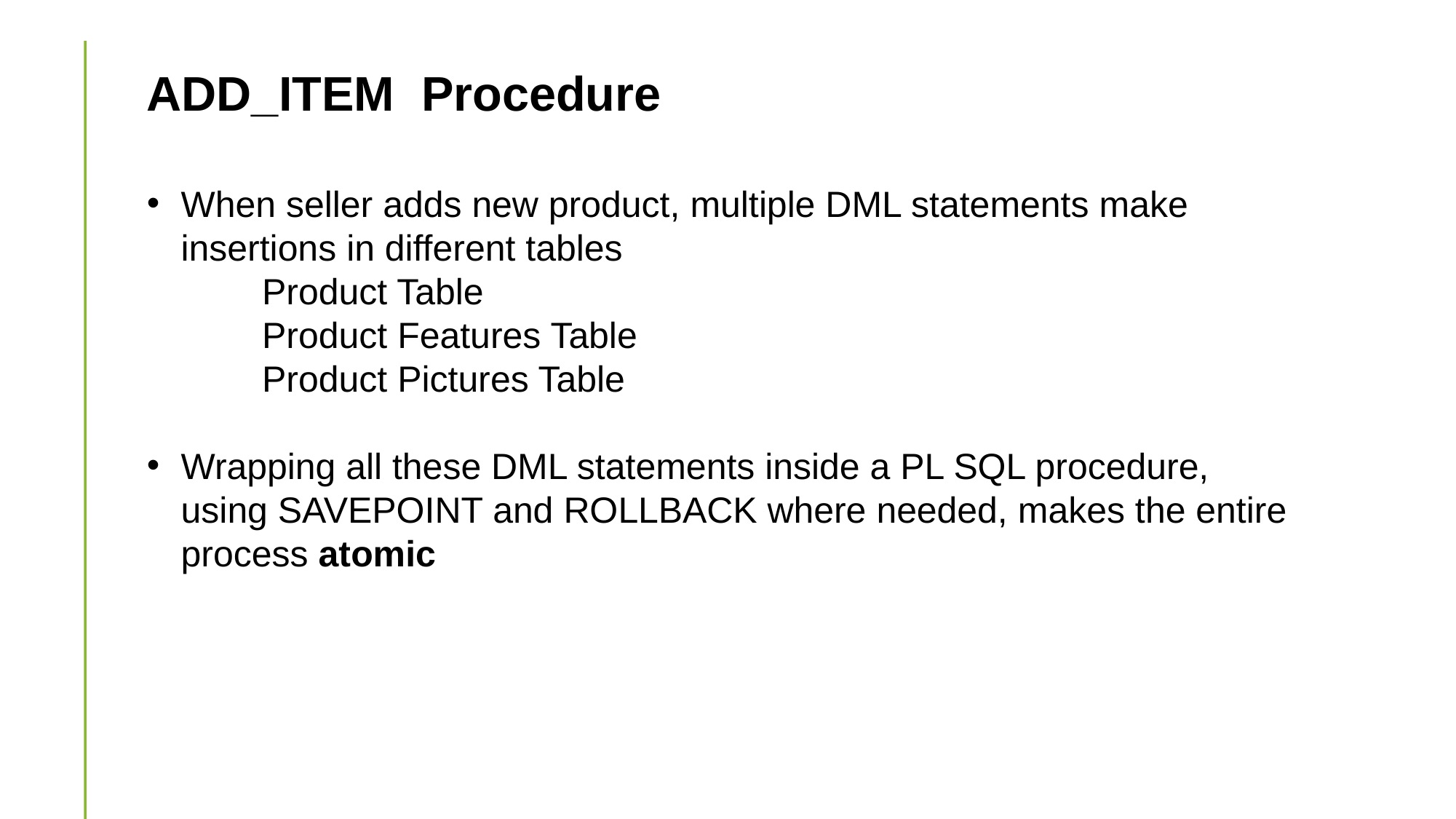

ADD_ITEM  Procedure
When seller adds new product, multiple DML statements make insertions in different tables
        Product Table
        Product Features Table
        Product Pictures Table

Wrapping all these DML statements inside a PL SQL procedure, using SAVEPOINT and ROLLBACK where needed, makes the entire process atomic